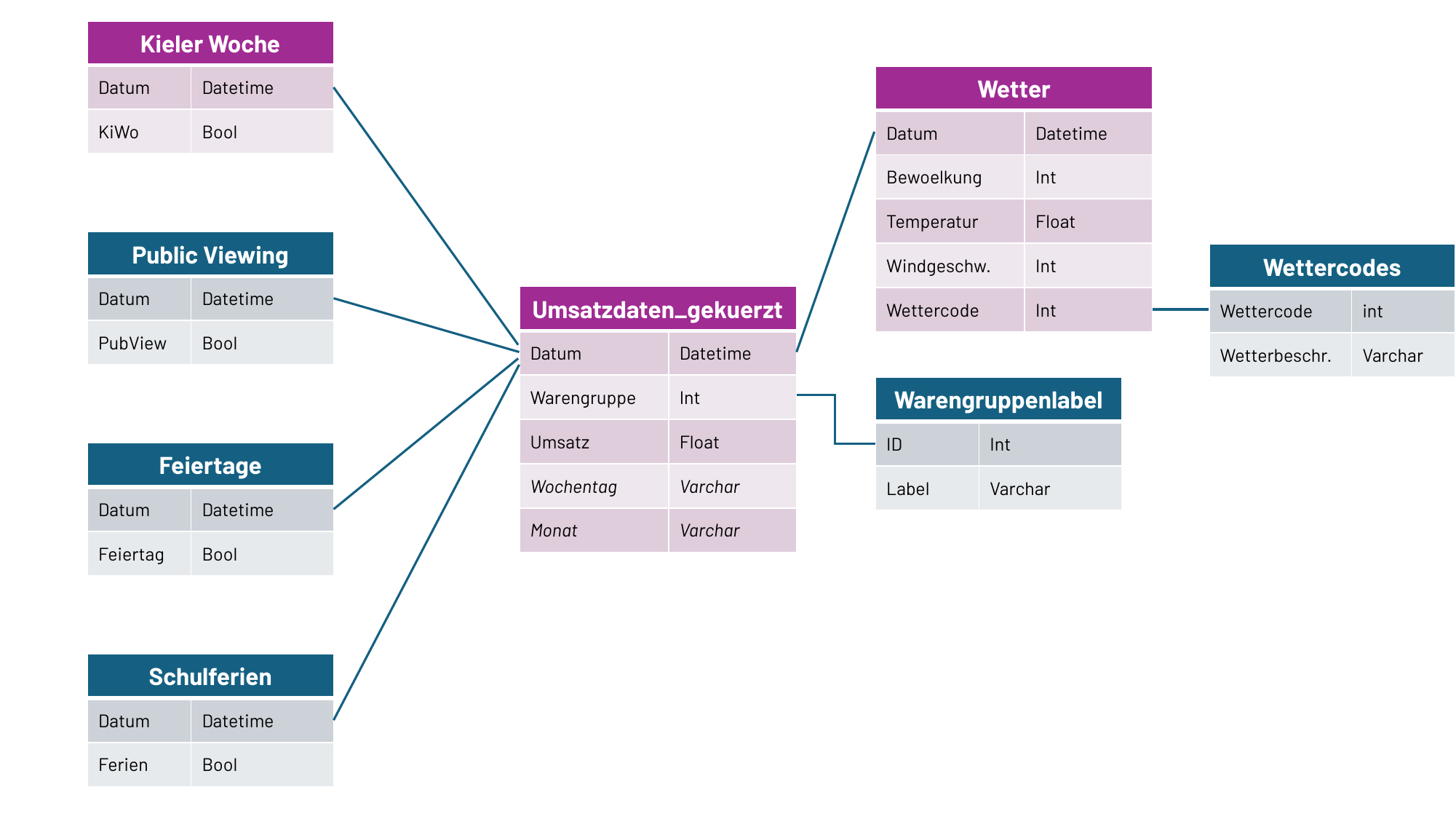

| Kieler Woche |  |
| --- | --- |
| Datum | Datetime |
| KiWo | Bool |
| Wetter |  |
| --- | --- |
| Datum | Datetime |
| Bewoelkung | Int |
| Temperatur | Float |
| Windgeschw. | Int |
| Wettercode | Int |
| Public Viewing |  |
| --- | --- |
| Datum | Datetime |
| PubView | Bool |
| Wettercodes |  |
| --- | --- |
| Wettercode | int |
| Wetterbeschr. | Varchar |
| Umsatzdaten\_gekuerzt |  |
| --- | --- |
| Datum | Datetime |
| Warengruppe | Int |
| Umsatz | Float |
| Wochentag | Varchar |
| Monat | Varchar |
| Warengruppenlabel |  |
| --- | --- |
| ID | Int |
| Label | Varchar |
| Feiertage |  |
| --- | --- |
| Datum | Datetime |
| Feiertag | Bool |
| Schulferien |  |
| --- | --- |
| Datum | Datetime |
| Ferien | Bool |